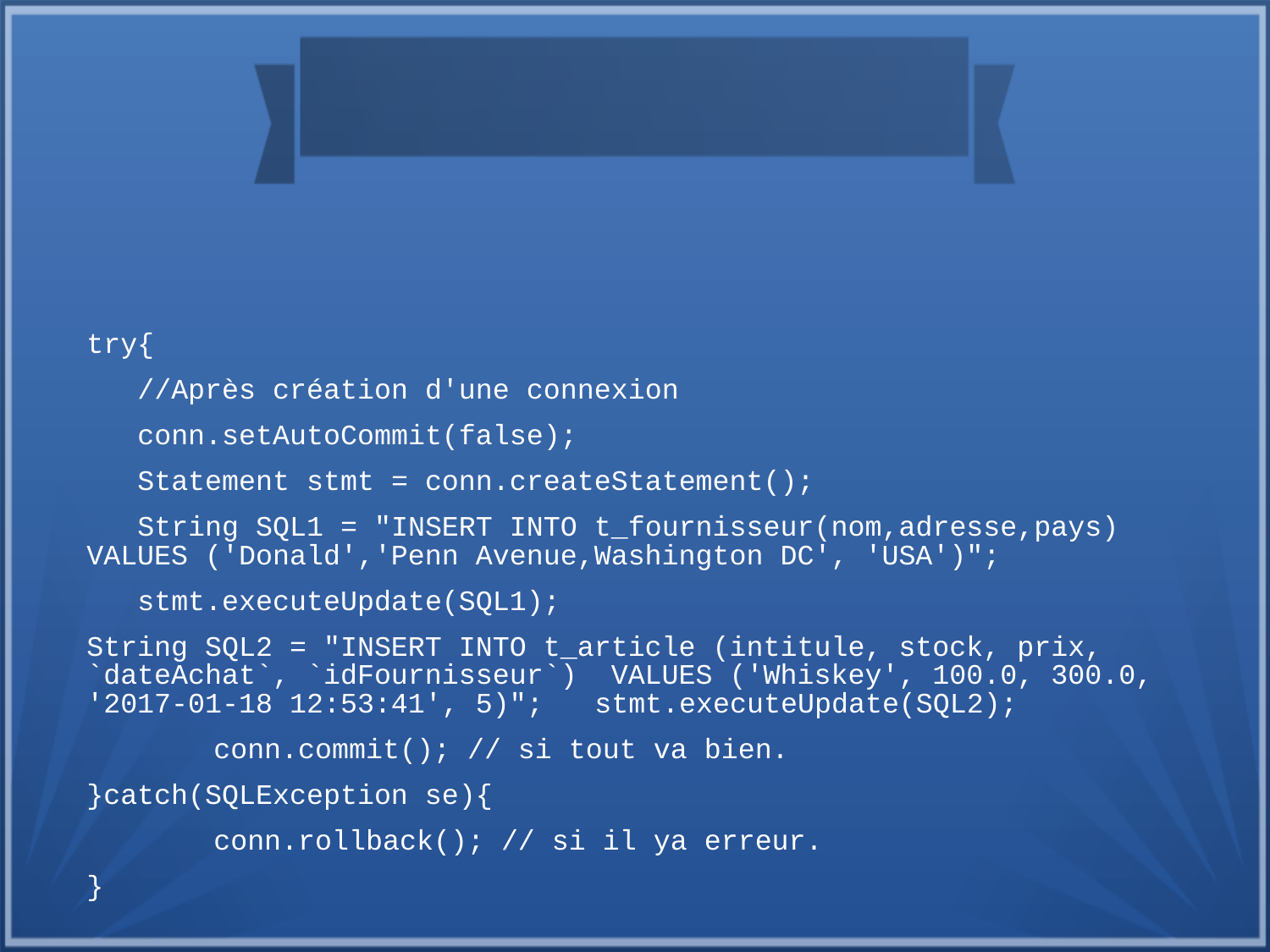

try{
   //Après création d'une connexion
   conn.setAutoCommit(false);
   Statement stmt = conn.createStatement();
   String SQL1 = "INSERT INTO t_fournisseur(nom,adresse,pays)  VALUES ('Donald','Penn Avenue,Washington DC', 'USA')";
   stmt.executeUpdate(SQL1);
String SQL2 = "INSERT INTO t_article (intitule, stock, prix, `dateAchat`, `idFournisseur`)  VALUES ('Whiskey', 100.0, 300.0, '2017-01-18 12:53:41', 5)"; 	stmt.executeUpdate(SQL2);
	conn.commit(); // si tout va bien.
}catch(SQLException se){
	conn.rollback(); // si il ya erreur.
}